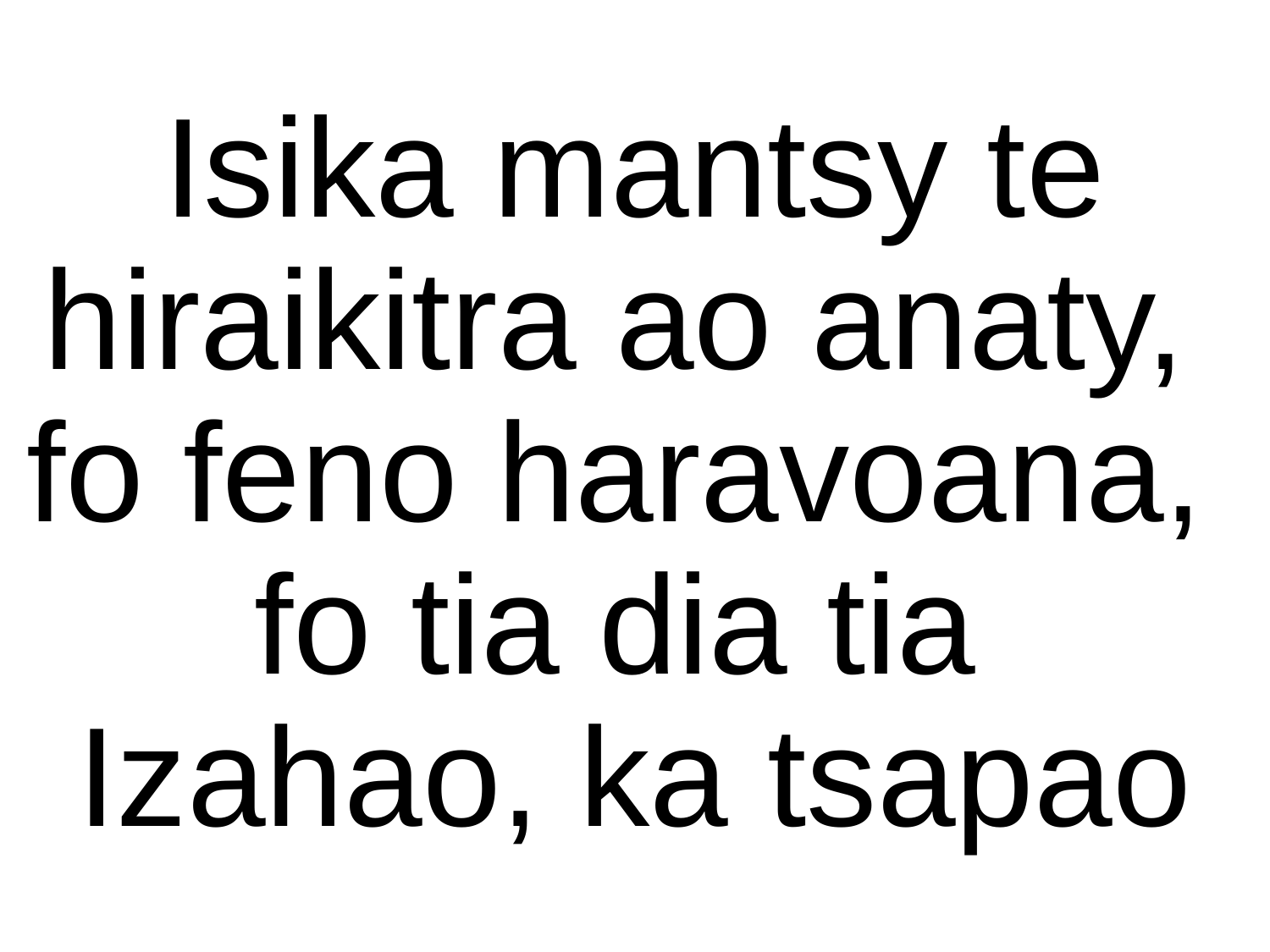

# Isika mantsy te hiraikitra ao anaty, fo feno haravoana, fo tia dia tia Izahao, ka tsapao